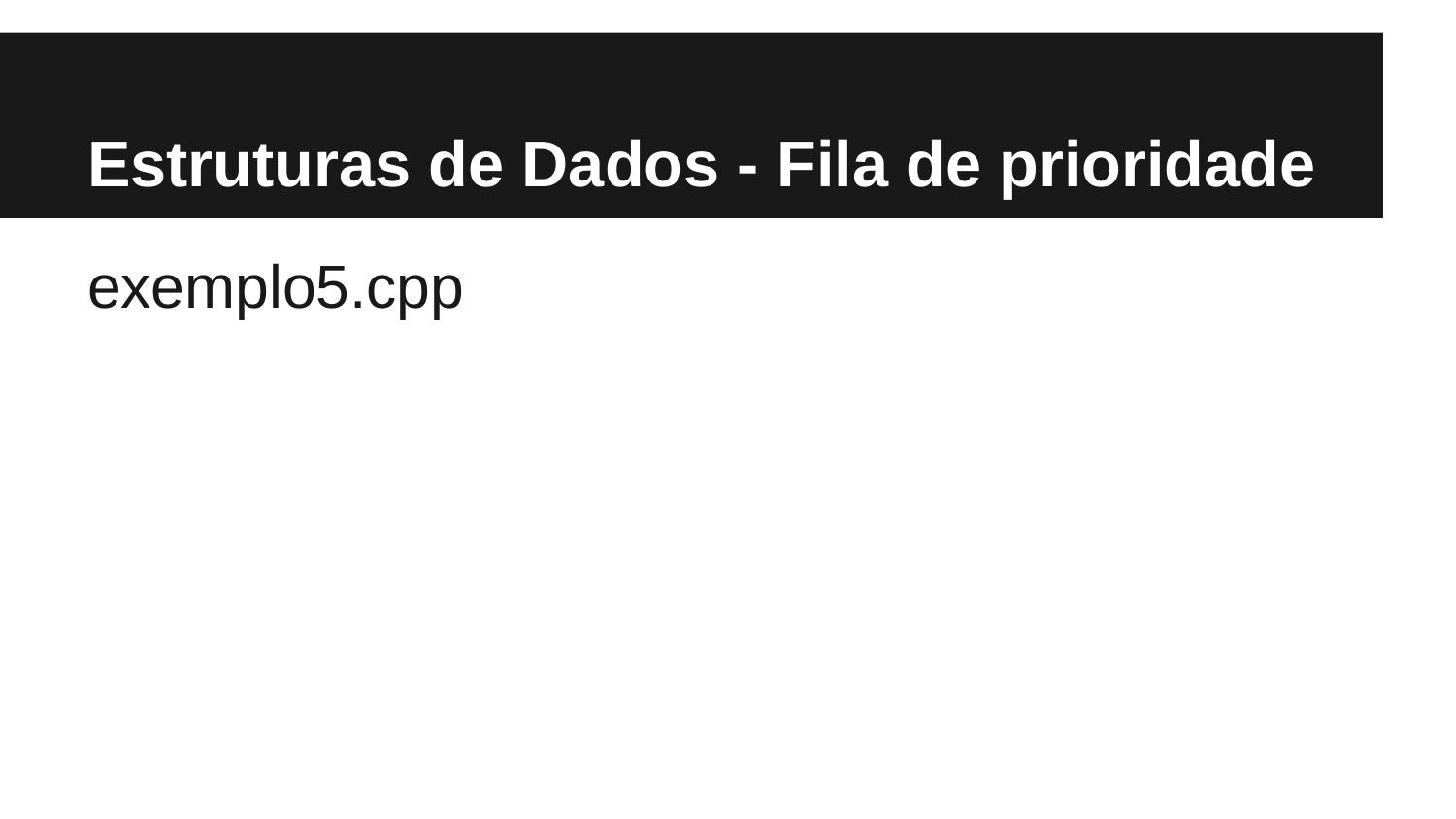

# Estruturas de Dados - Fila de prioridade
exemplo5.cpp